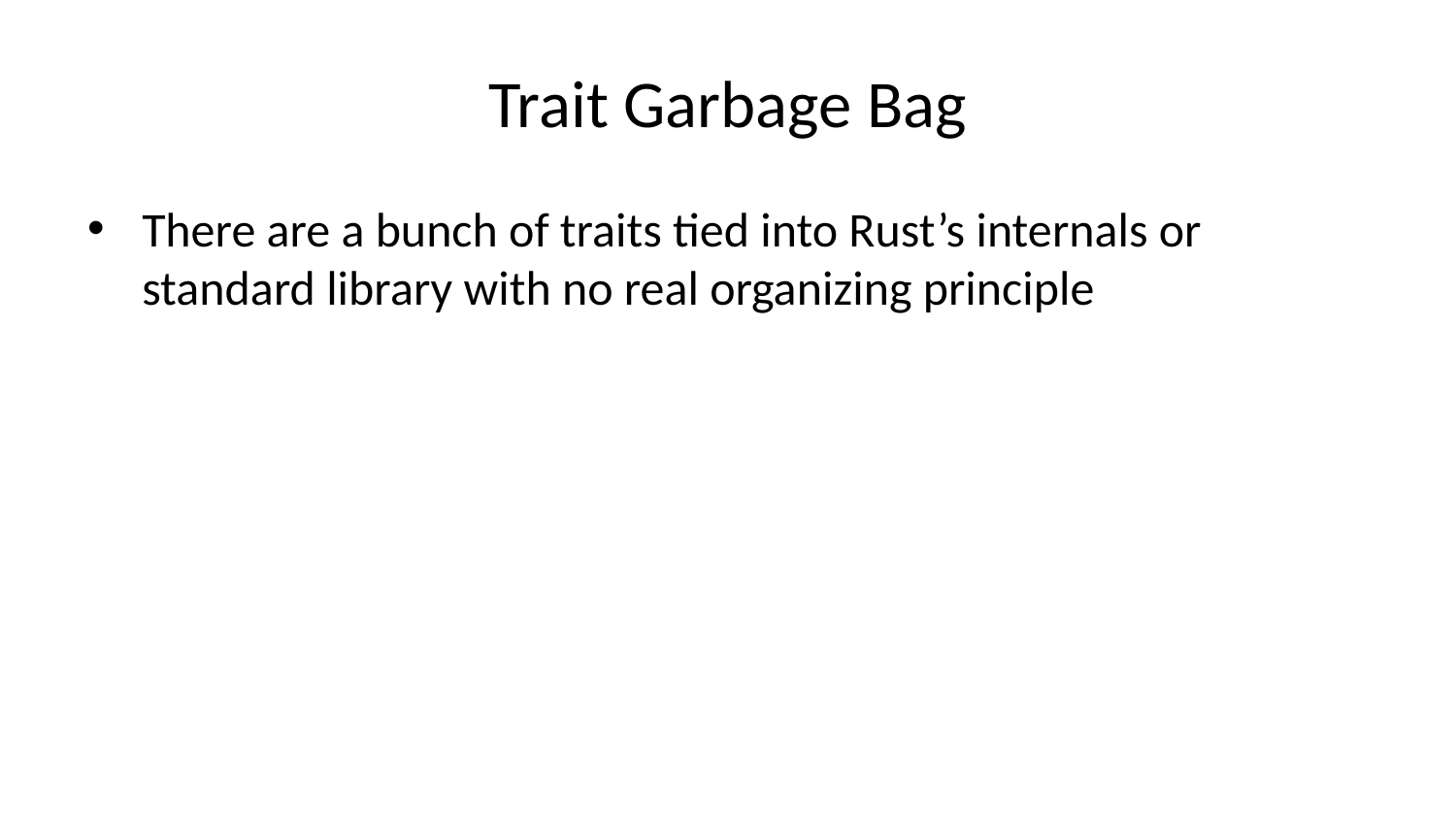

# Trait Garbage Bag
There are a bunch of traits tied into Rust’s internals or standard library with no real organizing principle